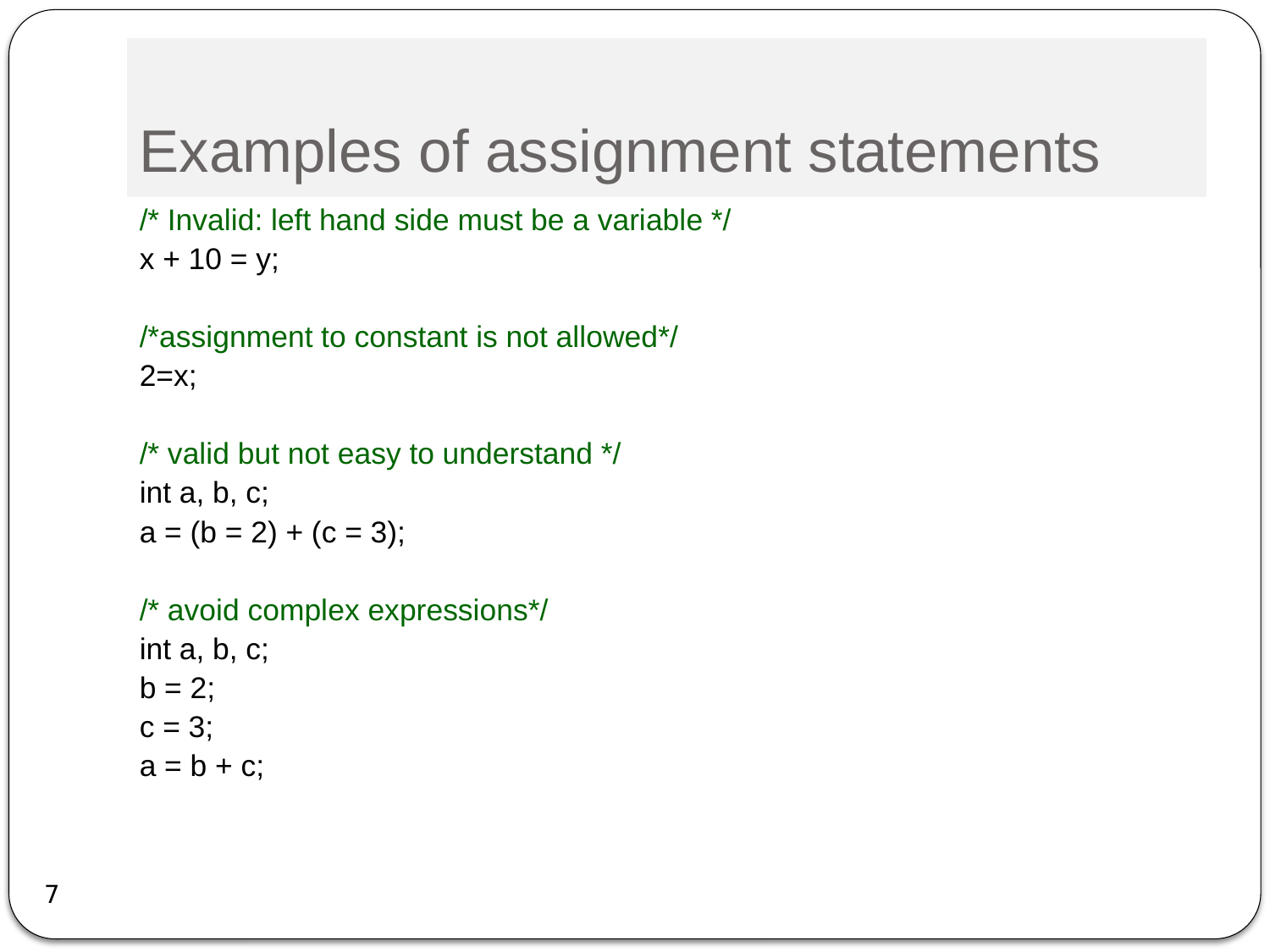

# Examples of assignment statements
/* Invalid: left hand side must be a variable */
x + 10 = y;

/*assignment to constant is not allowed*/
2=x;

/* valid but not easy to understand */
int a, b, c;
a = (b = 2) + (c = 3);

/* avoid complex expressions*/
int a, b, c;
b = 2;
c = 3;
a = b + c;
7